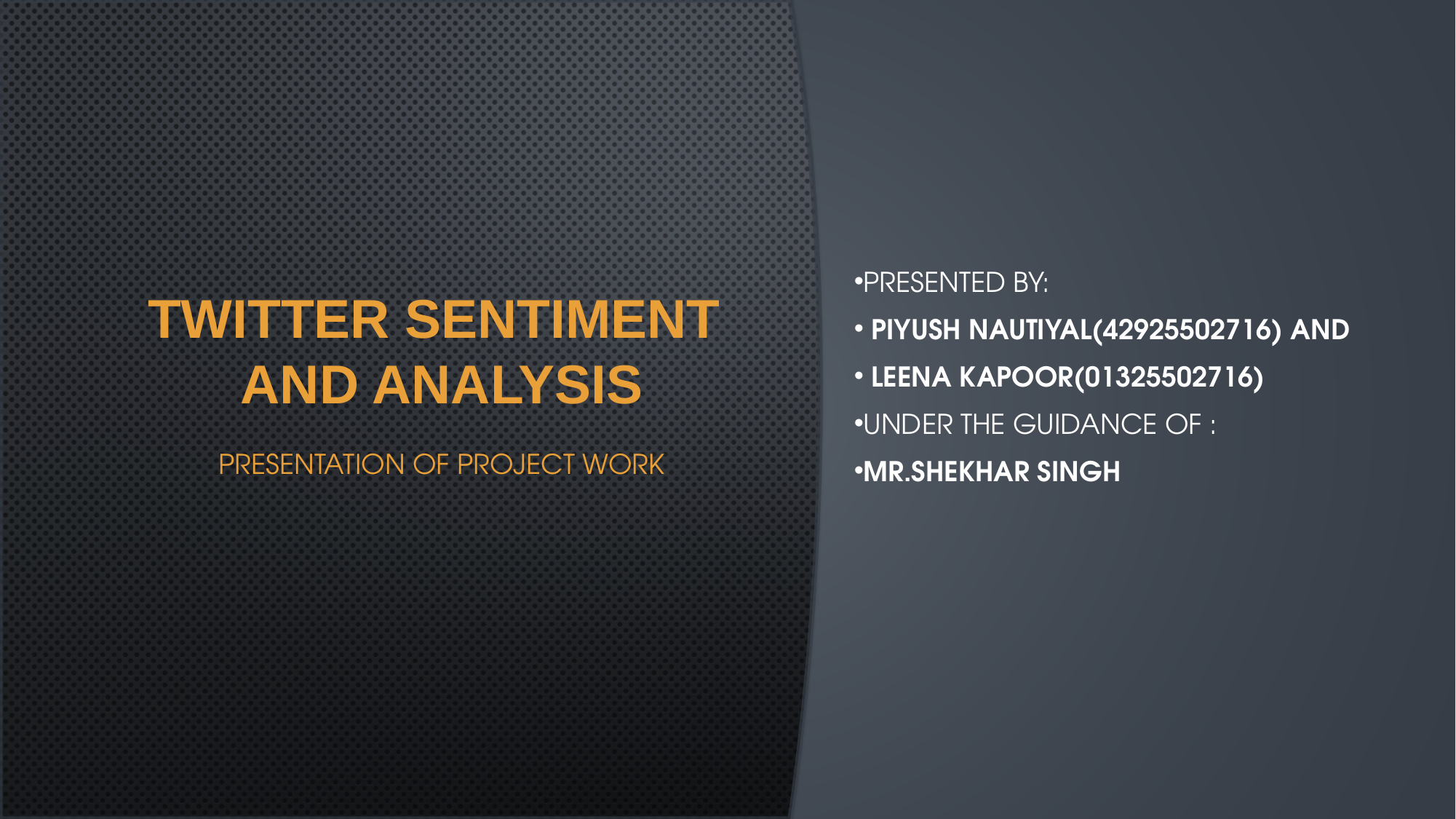

#
PRESENTED BY:
 PIYUSH NAUTIYAL(42925502716) AND
 LEENA KAPOOR(01325502716)
UNDER THE GUIDANCE OF :
MR.SHEKHAR SINGH
TWITTER SENTIMENT
AND ANALYSIS
PRESENTATION OF PROJECT WORK